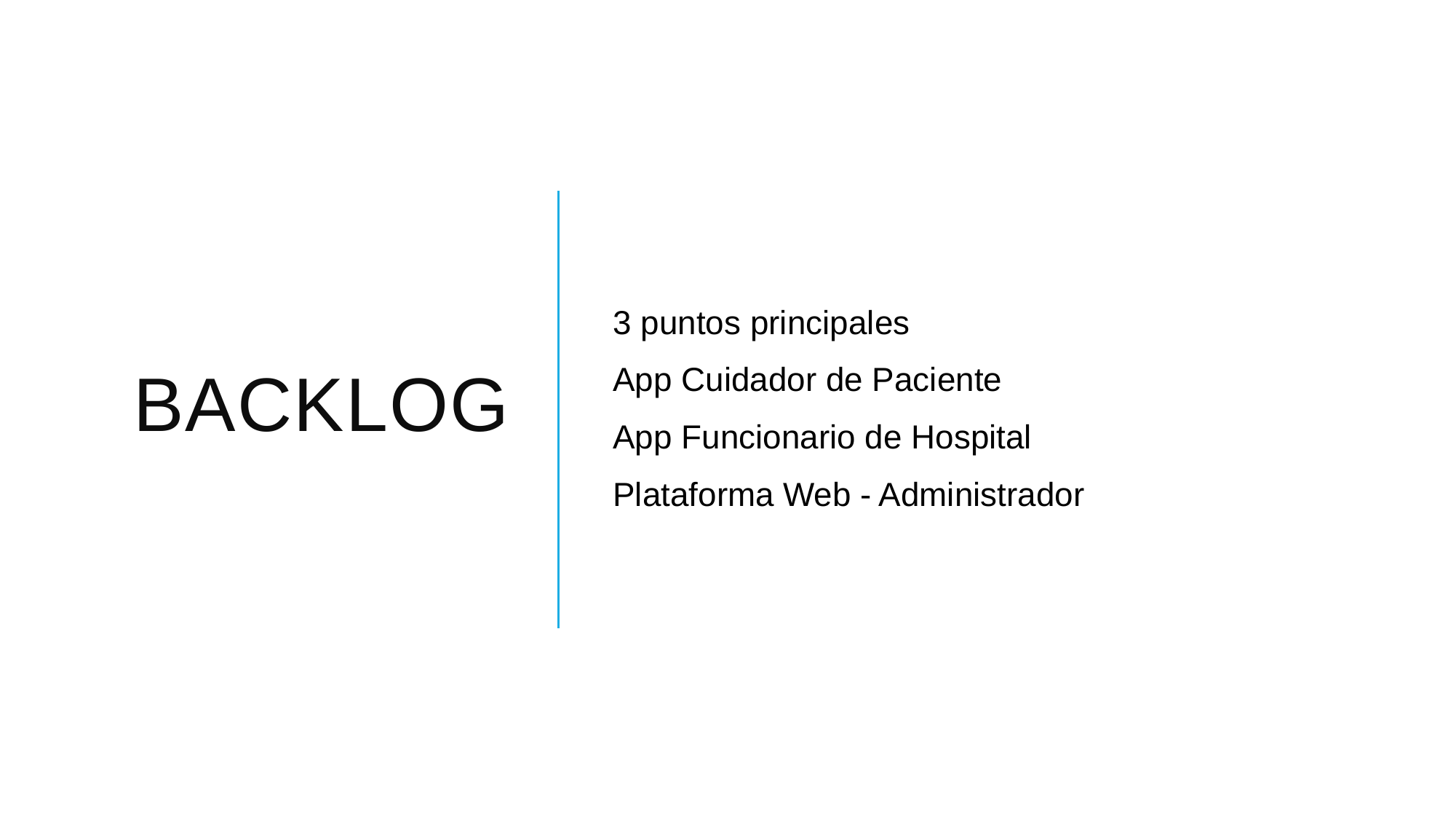

# Backlog
3 puntos principales
App Cuidador de Paciente
App Funcionario de Hospital
Plataforma Web - Administrador